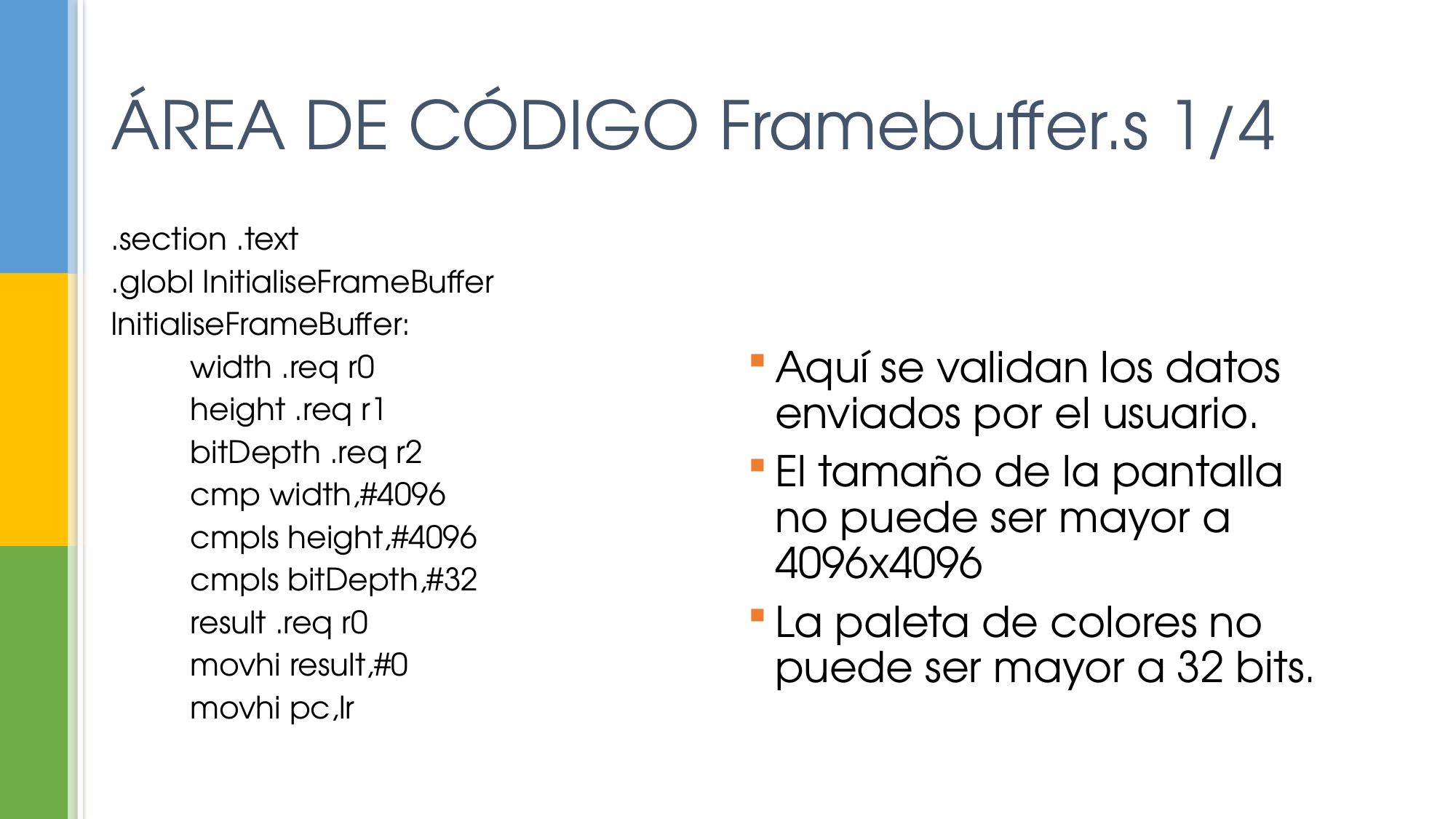

# ÁREA DE CÓDIGO Framebuffer.s 1/4
.section .text
.globl InitialiseFrameBuffer
InitialiseFrameBuffer:
	width .req r0
	height .req r1
	bitDepth .req r2
	cmp width,#4096
	cmpls height,#4096
	cmpls bitDepth,#32
	result .req r0
	movhi result,#0
	movhi pc,lr

Aquí se validan los datos enviados por el usuario.
El tamaño de la pantalla no puede ser mayor a 4096x4096
La paleta de colores no puede ser mayor a 32 bits.